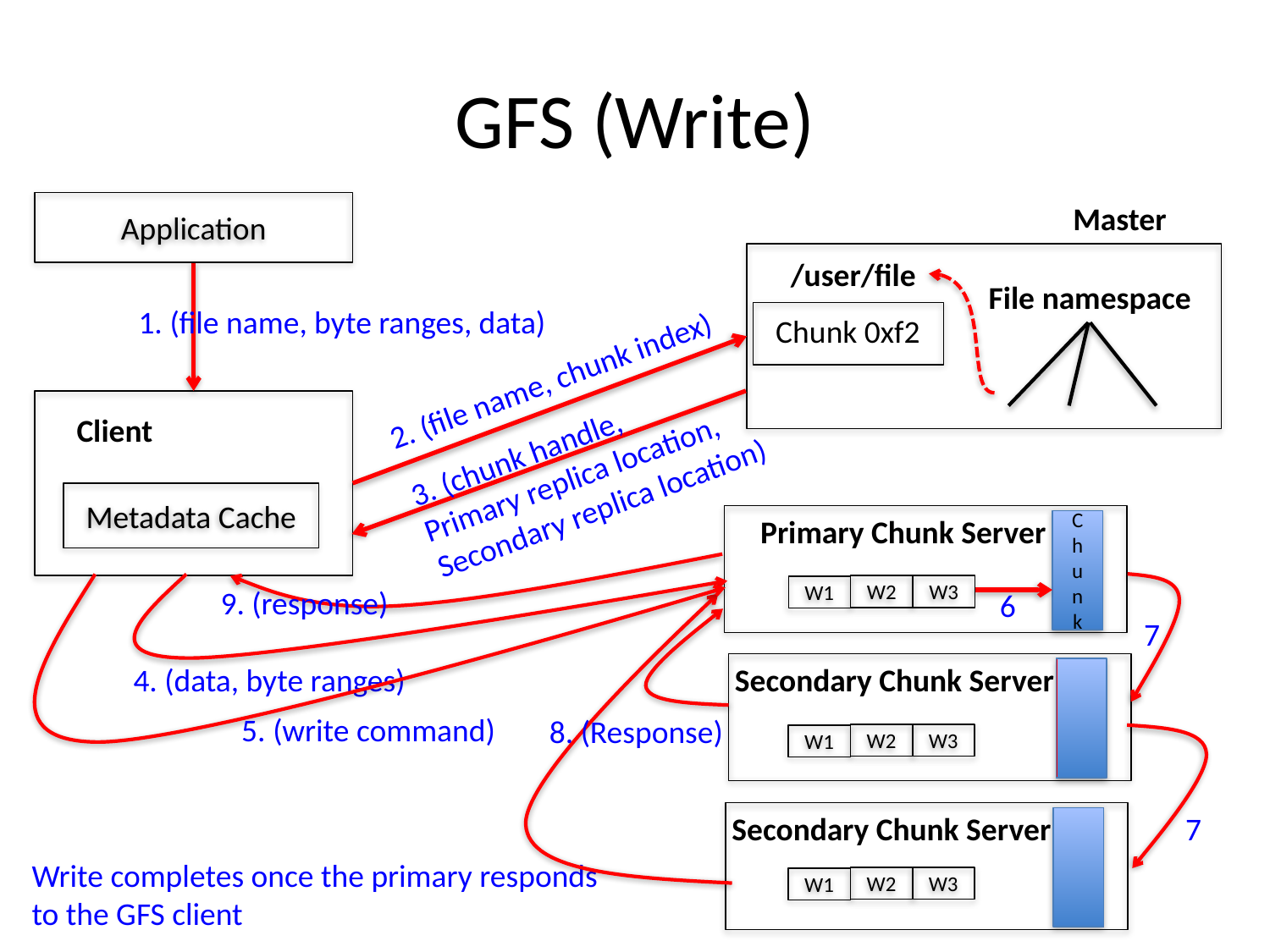

# GFS (Write)
Application
Master

/user/file
File namespace
1. (file name, byte ranges, data)

Chunk 0xf2
2. (file name, chunk index)

Client
3. (chunk handle,
Primary replica location,
Secondary replica location)
Metadata Cache

Primary Chunk Server
C
h
u
n
k

W2
W3
W1
9. (response)
6

7

Secondary Chunk Server

4. (data, byte ranges)

5. (write command)
8. (Response)
W2
W3

W1
Secondary Chunk Server

7

Write completes once the primary responds
to the GFS client
W2
W3
W1